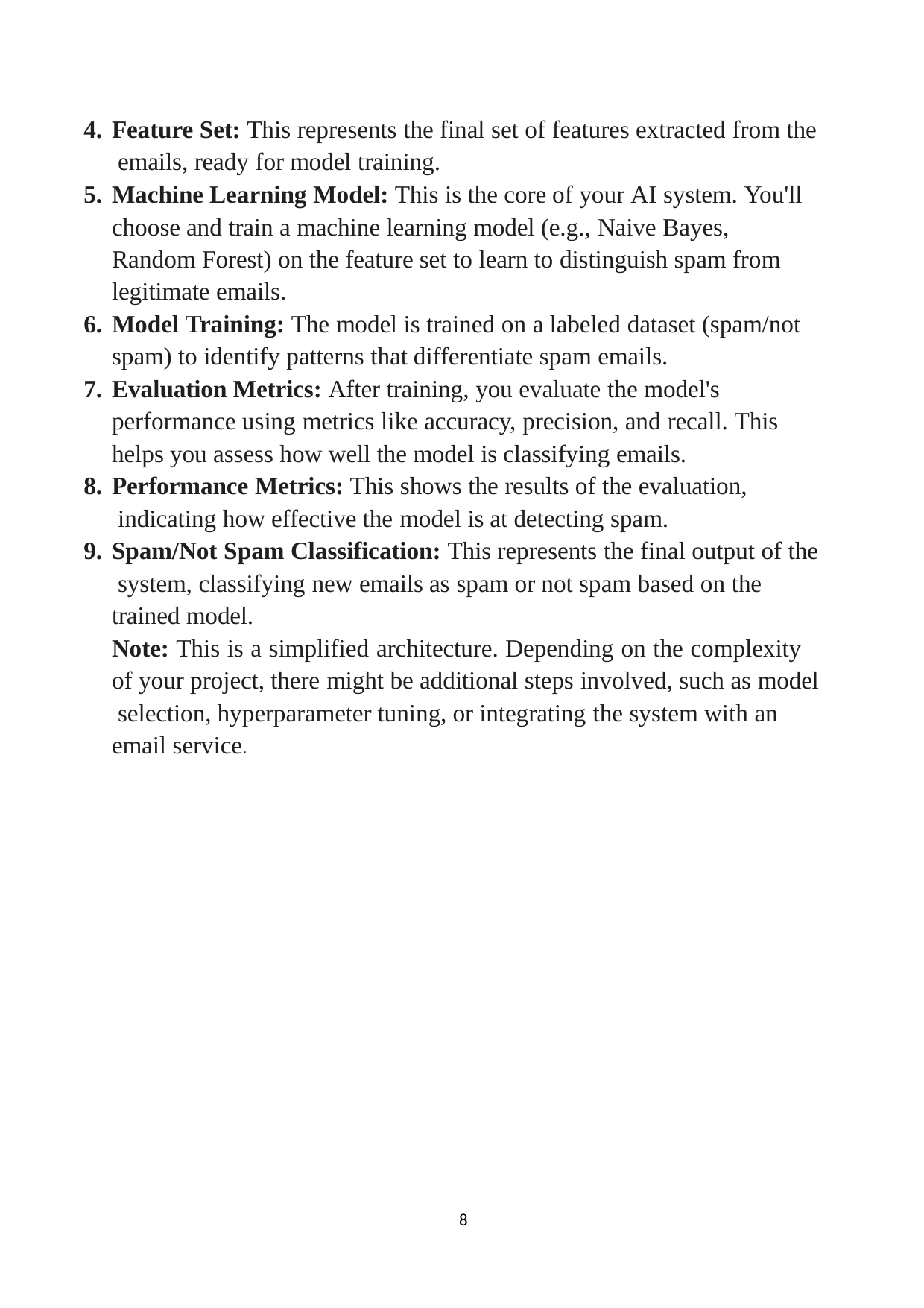

Feature Set: This represents the final set of features extracted from the  emails, ready for model training.
Machine Learning Model: This is the core of your AI system. You'll  choose and train a machine learning model (e.g., Naive Bayes,  Random Forest) on the feature set to learn to distinguish spam from  legitimate emails.
Model Training: The model is trained on a labeled dataset (spam/not  spam) to identify patterns that differentiate spam emails.
Evaluation Metrics: After training, you evaluate the model's
performance using metrics like accuracy, precision, and recall. This  helps you assess how well the model is classifying emails.
Performance Metrics: This shows the results of the evaluation,  indicating how effective the model is at detecting spam.
Spam/Not Spam Classification: This represents the final output of the  system, classifying new emails as spam or not spam based on the  trained model.
Note: This is a simplified architecture. Depending on the complexity  of your project, there might be additional steps involved, such as model  selection, hyperparameter tuning, or integrating the system with an  email service.
8